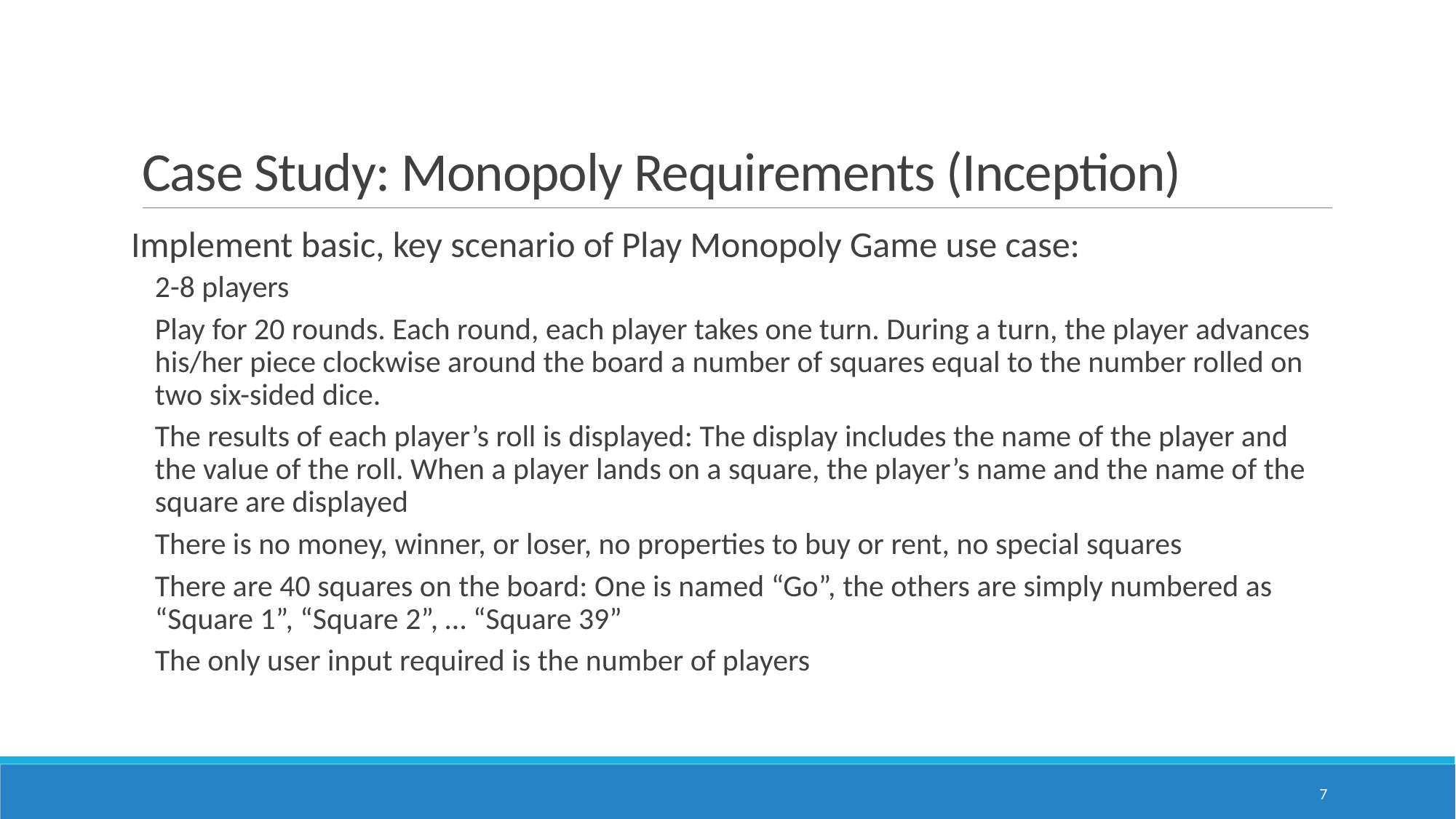

# Case Study: Monopoly Requirements (Inception)
Implement basic, key scenario of Play Monopoly Game use case:
2-8 players
Play for 20 rounds. Each round, each player takes one turn. During a turn, the player advances his/her piece clockwise around the board a number of squares equal to the number rolled on two six-sided dice.
The results of each player’s roll is displayed: The display includes the name of the player and the value of the roll. When a player lands on a square, the player’s name and the name of the square are displayed
There is no money, winner, or loser, no properties to buy or rent, no special squares
There are 40 squares on the board: One is named “Go”, the others are simply numbered as “Square 1”, “Square 2”, … “Square 39”
The only user input required is the number of players
7